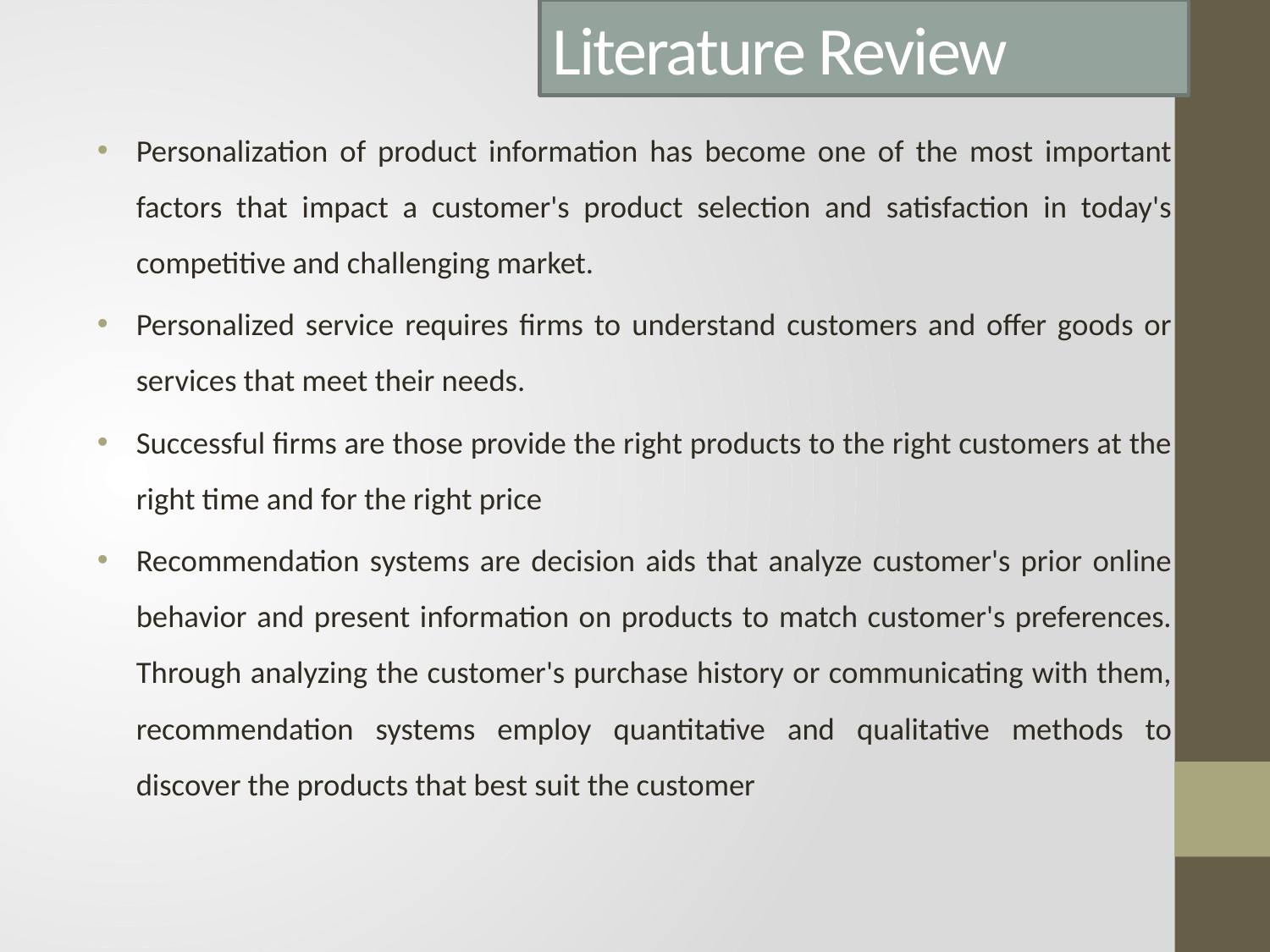

# Literature Review
Personalization of product information has become one of the most important factors that impact a customer's product selection and satisfaction in today's competitive and challenging market.
Personalized service requires firms to understand customers and offer goods or services that meet their needs.
Successful firms are those provide the right products to the right customers at the right time and for the right price
Recommendation systems are decision aids that analyze customer's prior online behavior and present information on products to match customer's preferences. Through analyzing the customer's purchase history or communicating with them, recommendation systems employ quantitative and qualitative methods to discover the products that best suit the customer